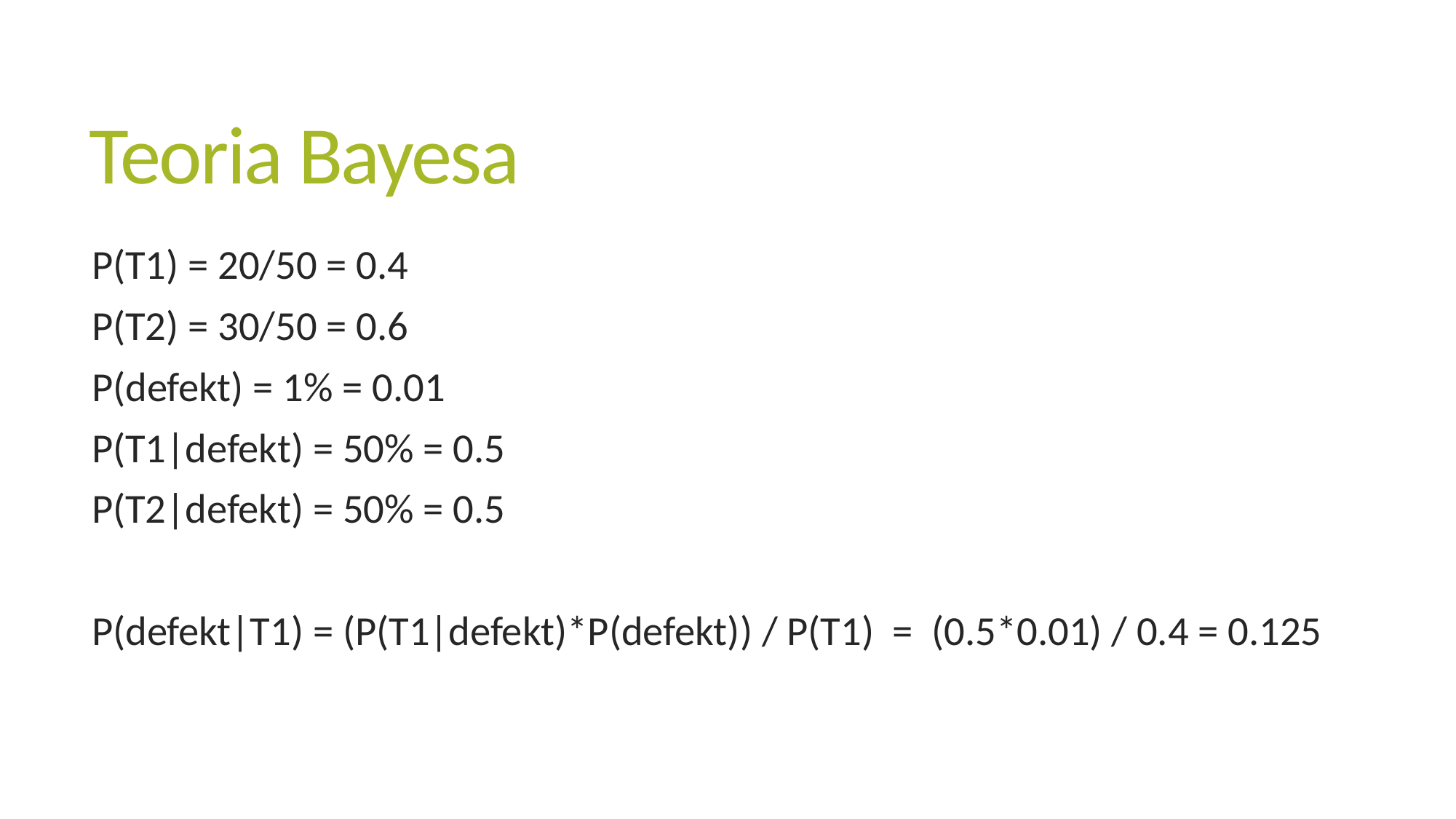

# Teoria Bayesa
P(T1) = 20/50 = 0.4
P(T2) = 30/50 = 0.6
P(defekt) = 1% = 0.01
P(T1|defekt) = 50% = 0.5
P(T2|defekt) = 50% = 0.5

P(defekt|T1) = (P(T1|defekt)*P(defekt)) / P(T1)  =  (0.5*0.01) / 0.4 = 0.125